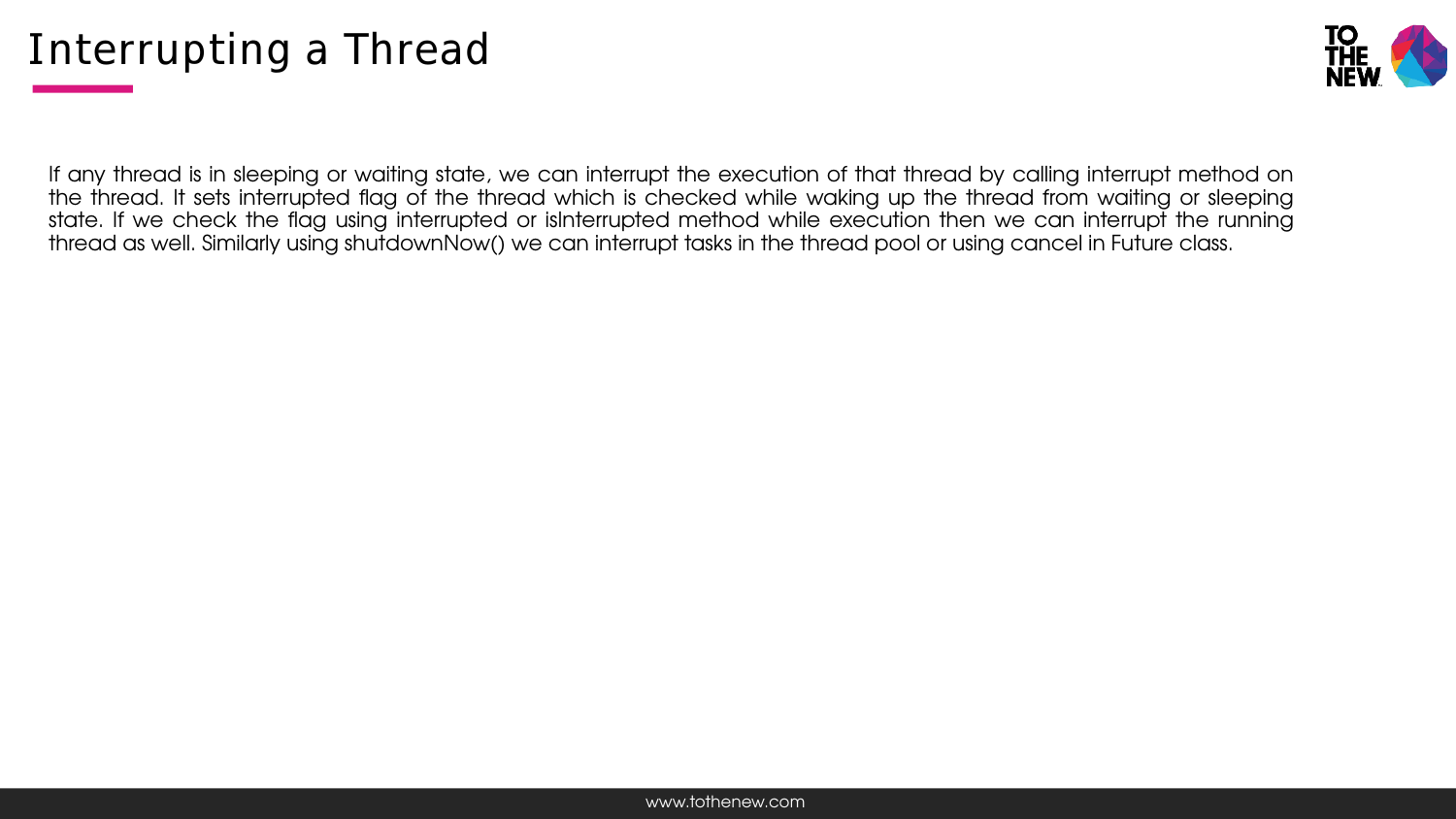

# Interrupting a Thread
If any thread is in sleeping or waiting state, we can interrupt the execution of that thread by calling interrupt method on the thread. It sets interrupted flag of the thread which is checked while waking up the thread from waiting or sleeping state. If we check the flag using interrupted or isInterrupted method while execution then we can interrupt the running thread as well. Similarly using shutdownNow() we can interrupt tasks in the thread pool or using cancel in Future class.